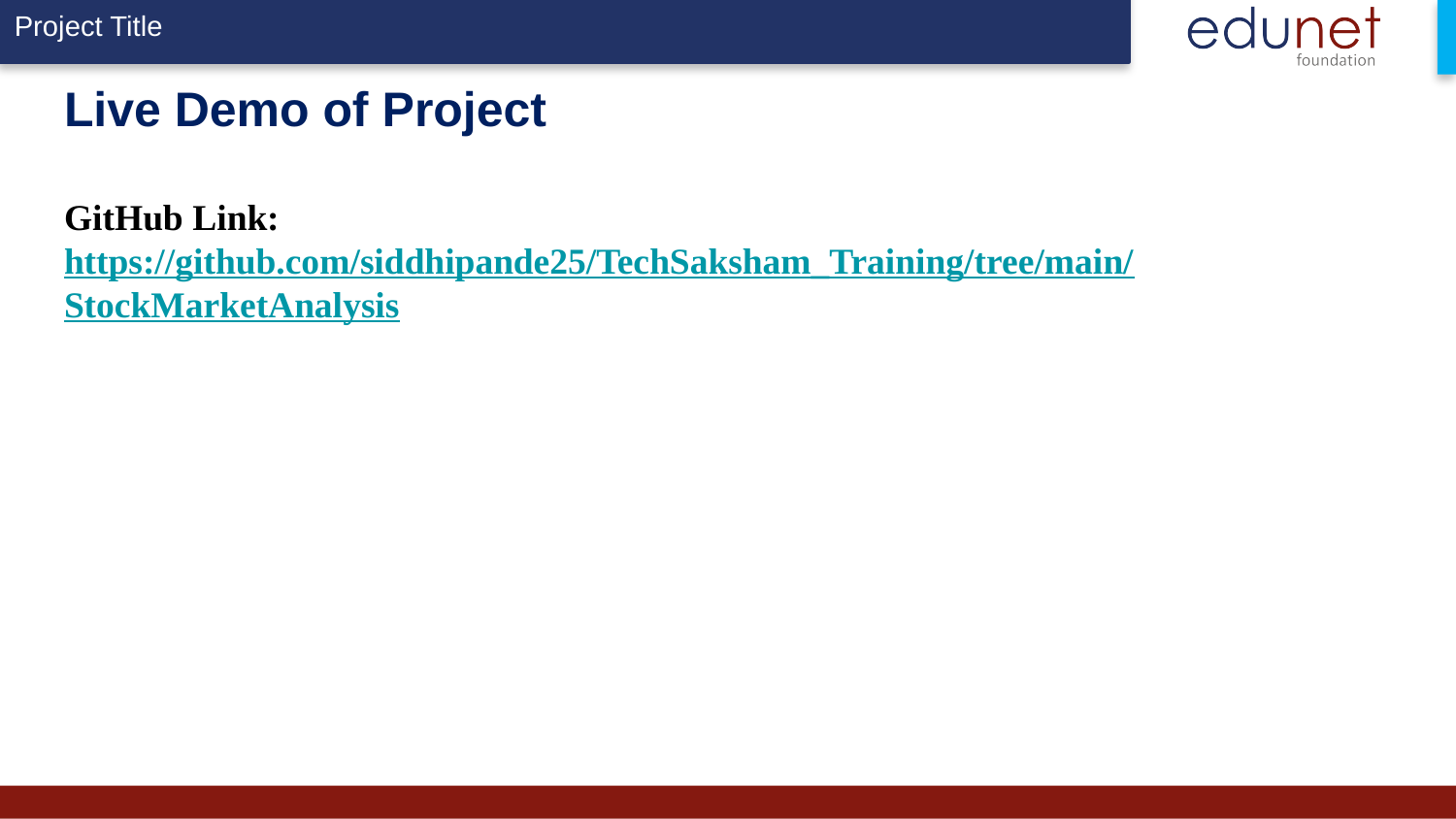

# Live Demo of Project GitHub Link: https://github.com/siddhipande25/TechSaksham_Training/tree/main/StockMarketAnalysis